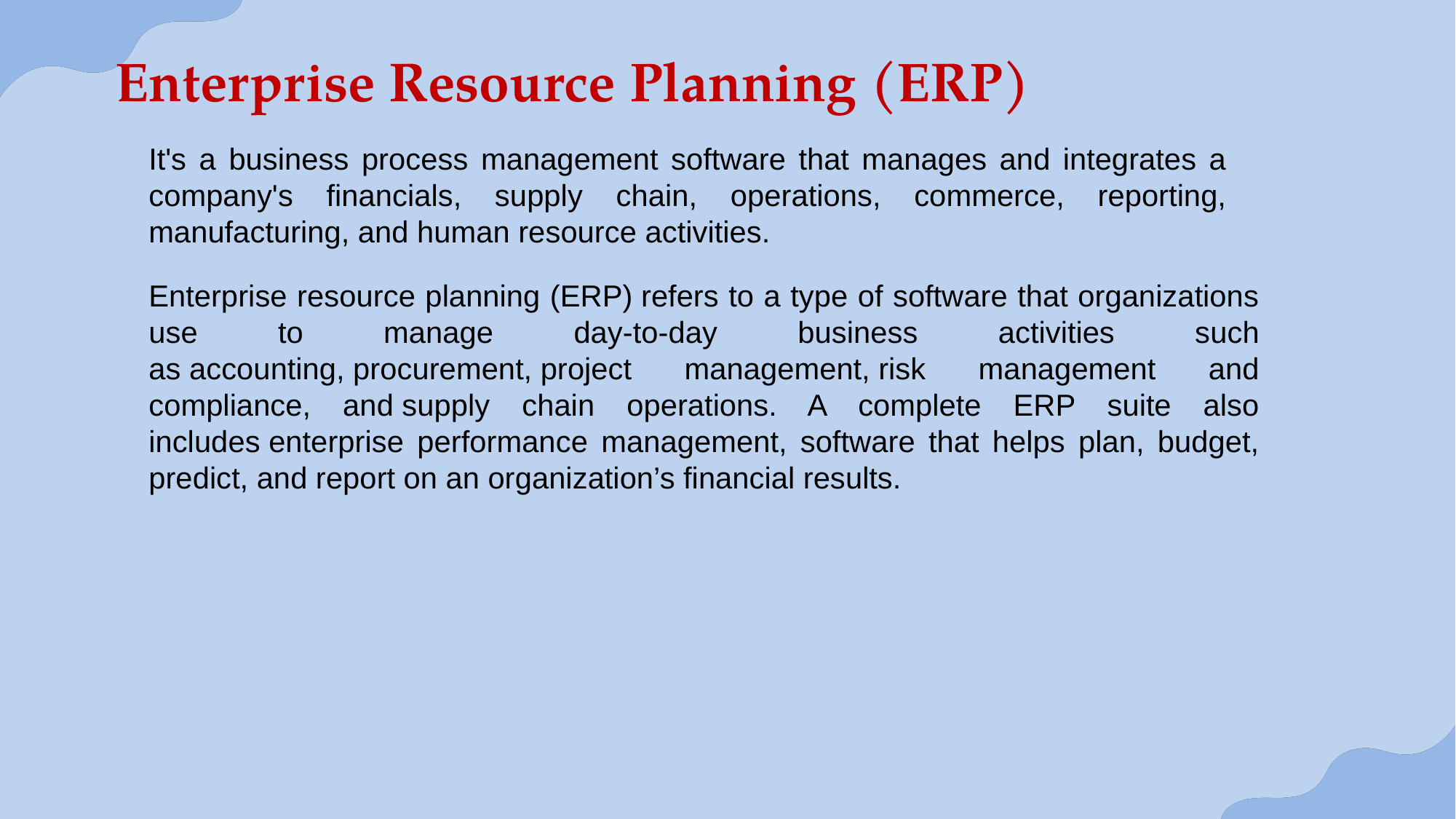

Enterprise Resource Planning (ERP)
It's a business process management software that manages and integrates a company's financials, supply chain, operations, commerce, reporting, manufacturing, and human resource activities.
Enterprise resource planning (ERP) refers to a type of software that organizations use to manage day-to-day business activities such as accounting, procurement, project management, risk management and compliance, and supply chain operations. A complete ERP suite also includes enterprise performance management, software that helps plan, budget, predict, and report on an organization’s financial results.